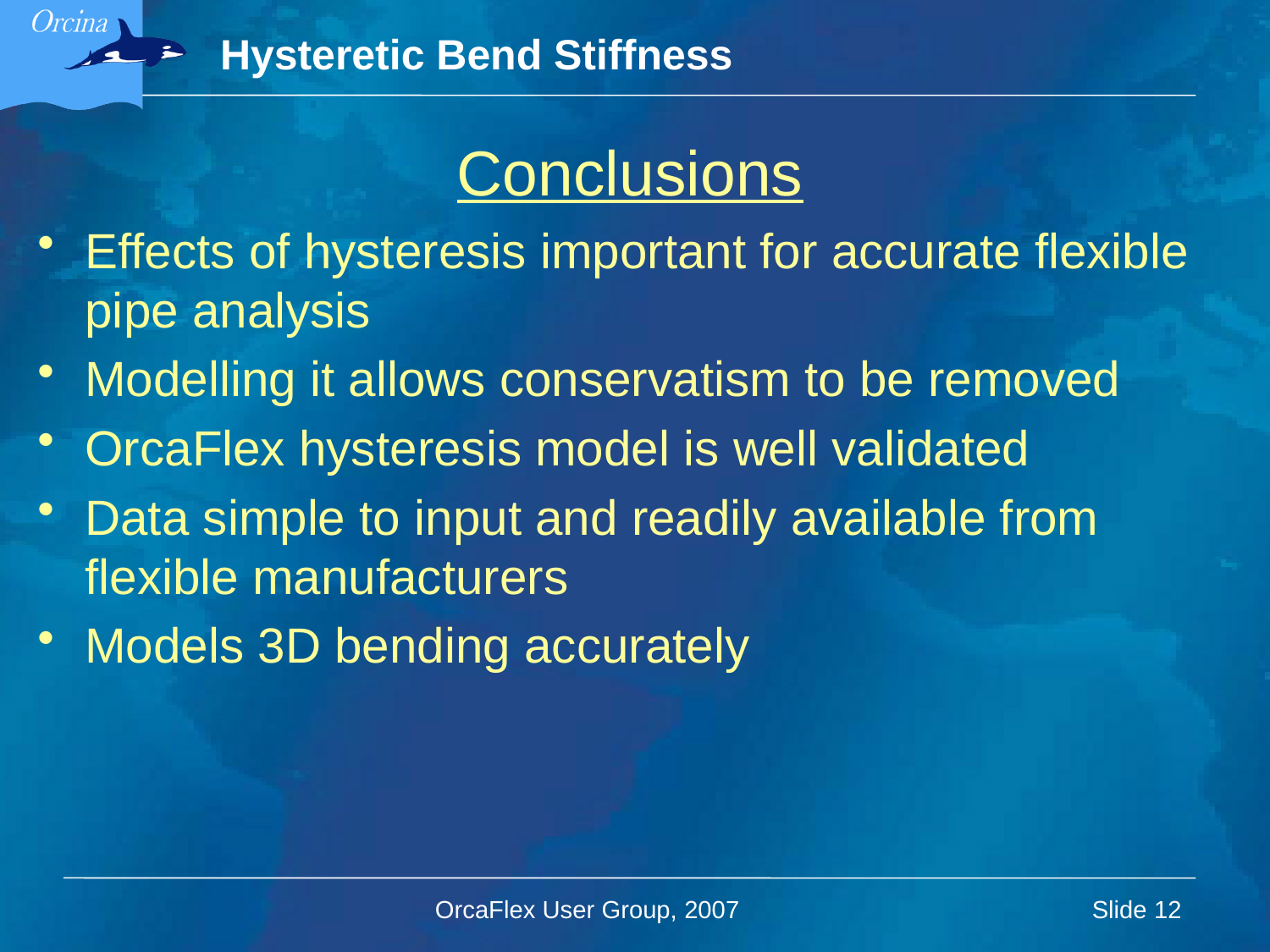

Conclusions
Effects of hysteresis important for accurate flexible pipe analysis
Modelling it allows conservatism to be removed
OrcaFlex hysteresis model is well validated
Data simple to input and readily available from flexible manufacturers
Models 3D bending accurately